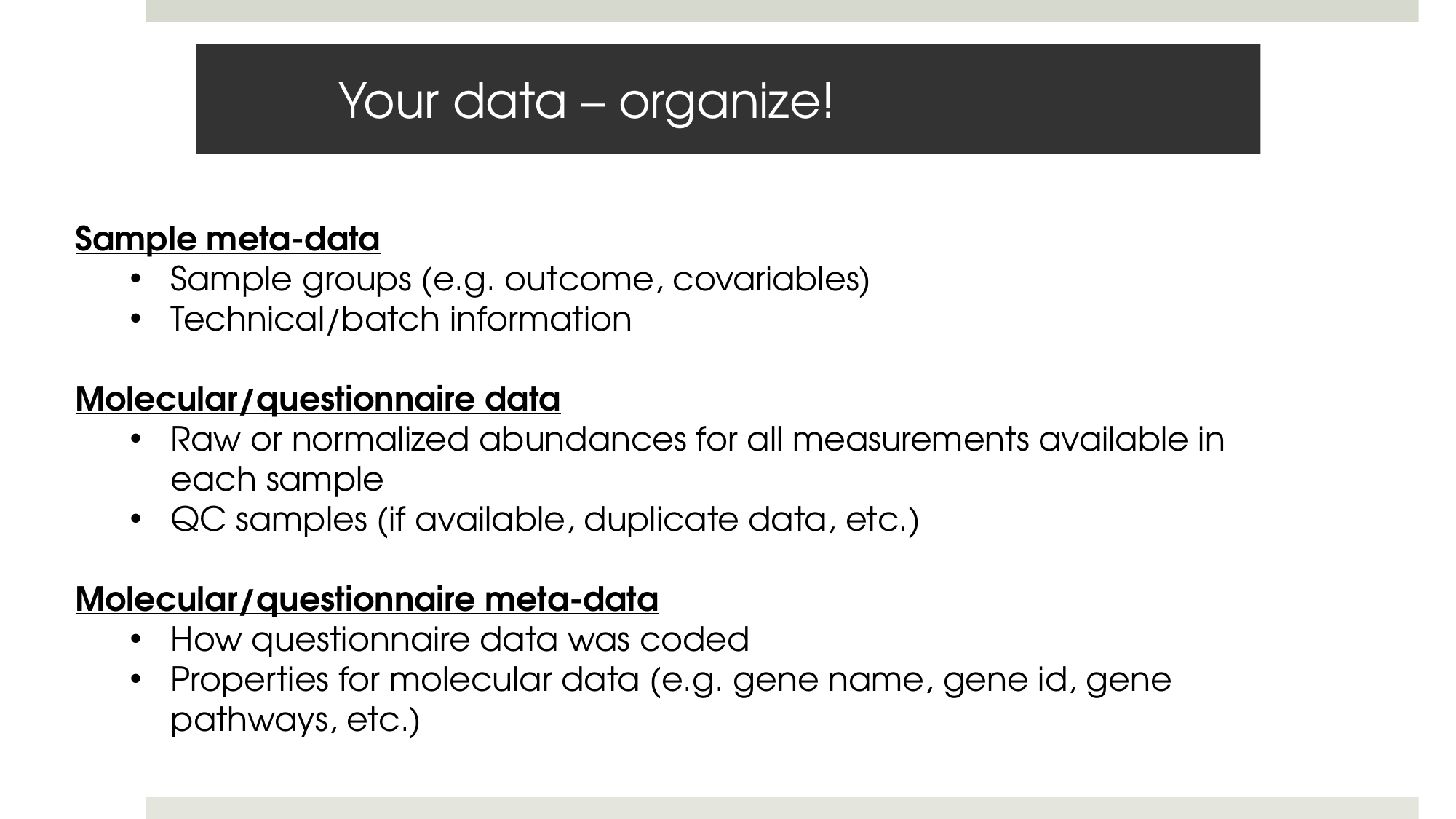

# Your data – organize!
Sample meta-data
Sample groups (e.g. outcome, covariables)
Technical/batch information

Molecular/questionnaire data
Raw or normalized abundances for all measurements available in each sample
QC samples (if available, duplicate data, etc.)

Molecular/questionnaire meta-data
How questionnaire data was coded
Properties for molecular data (e.g. gene name, gene id, gene pathways, etc.)